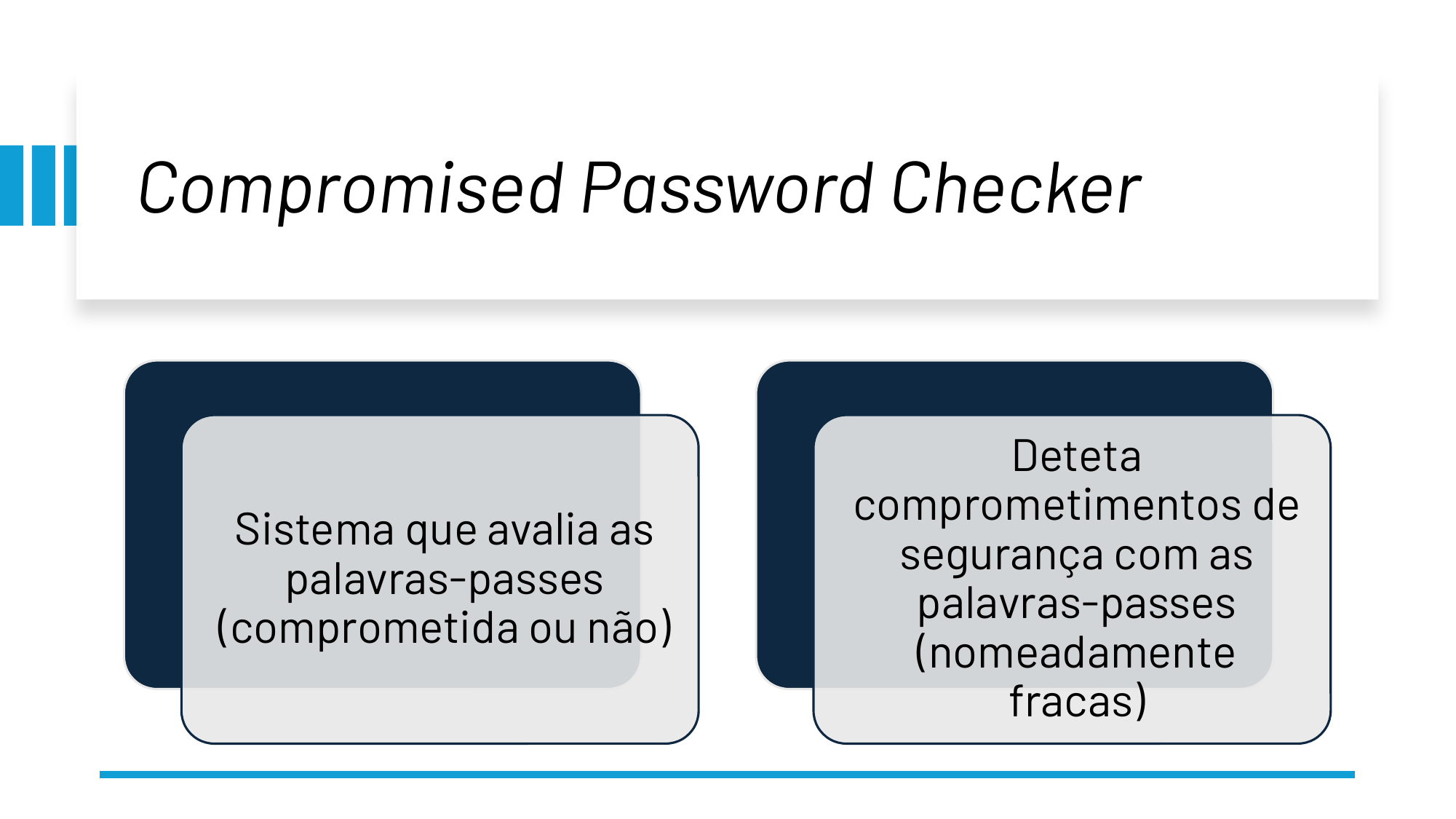

# Compromised Password Checker

Sistema que avalia as palavras-passes (comprometida ou não)
Deteta comprometimentos de segurança com as palavras-passes (nomeadamente fracas)